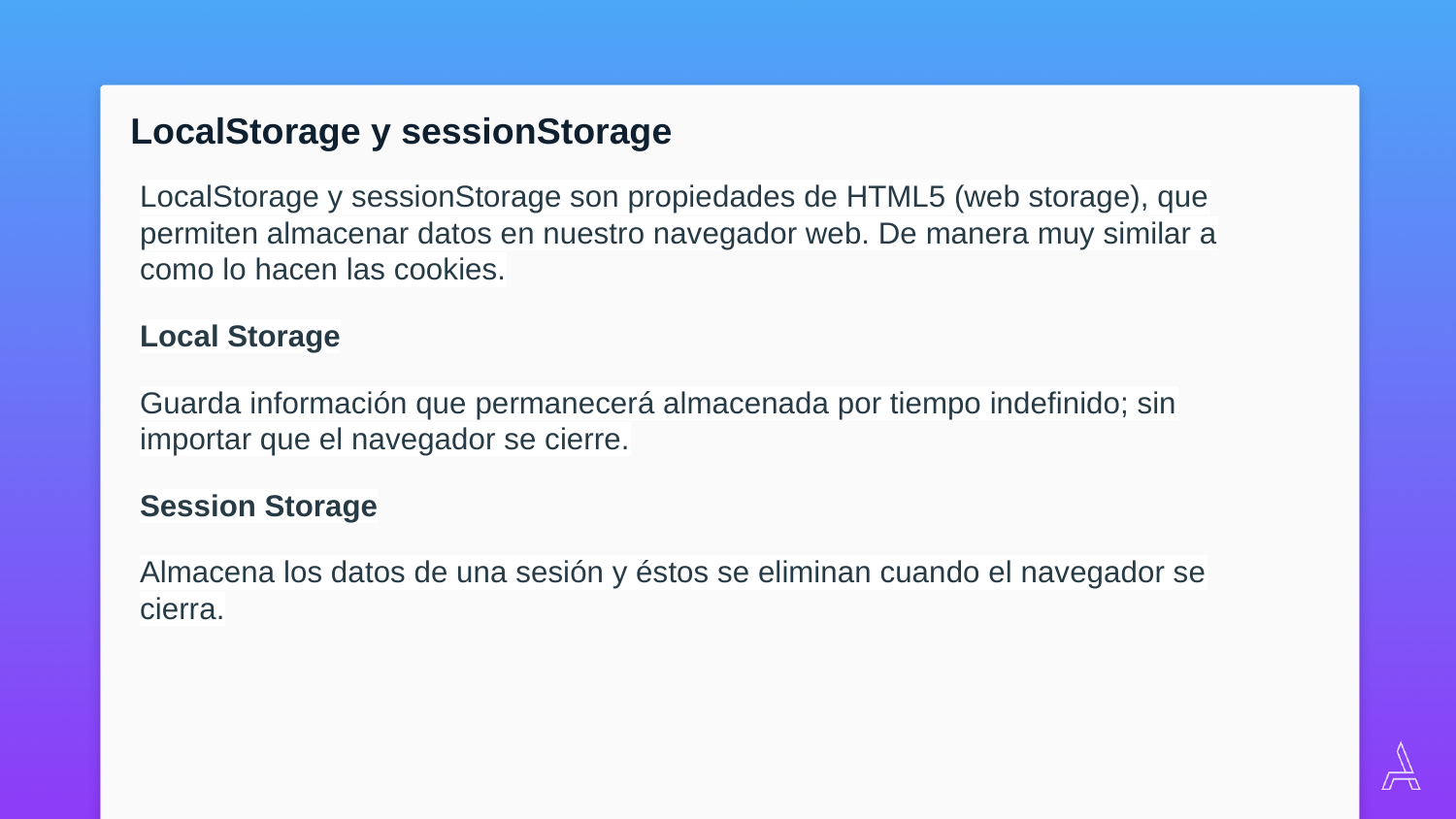

LocalStorage y sessionStorage
LocalStorage y sessionStorage son propiedades de HTML5 (web storage), que permiten almacenar datos en nuestro navegador web. De manera muy similar a como lo hacen las cookies.
Local Storage
Guarda información que permanecerá almacenada por tiempo indefinido; sin importar que el navegador se cierre.
Session Storage
Almacena los datos de una sesión y éstos se eliminan cuando el navegador se cierra.